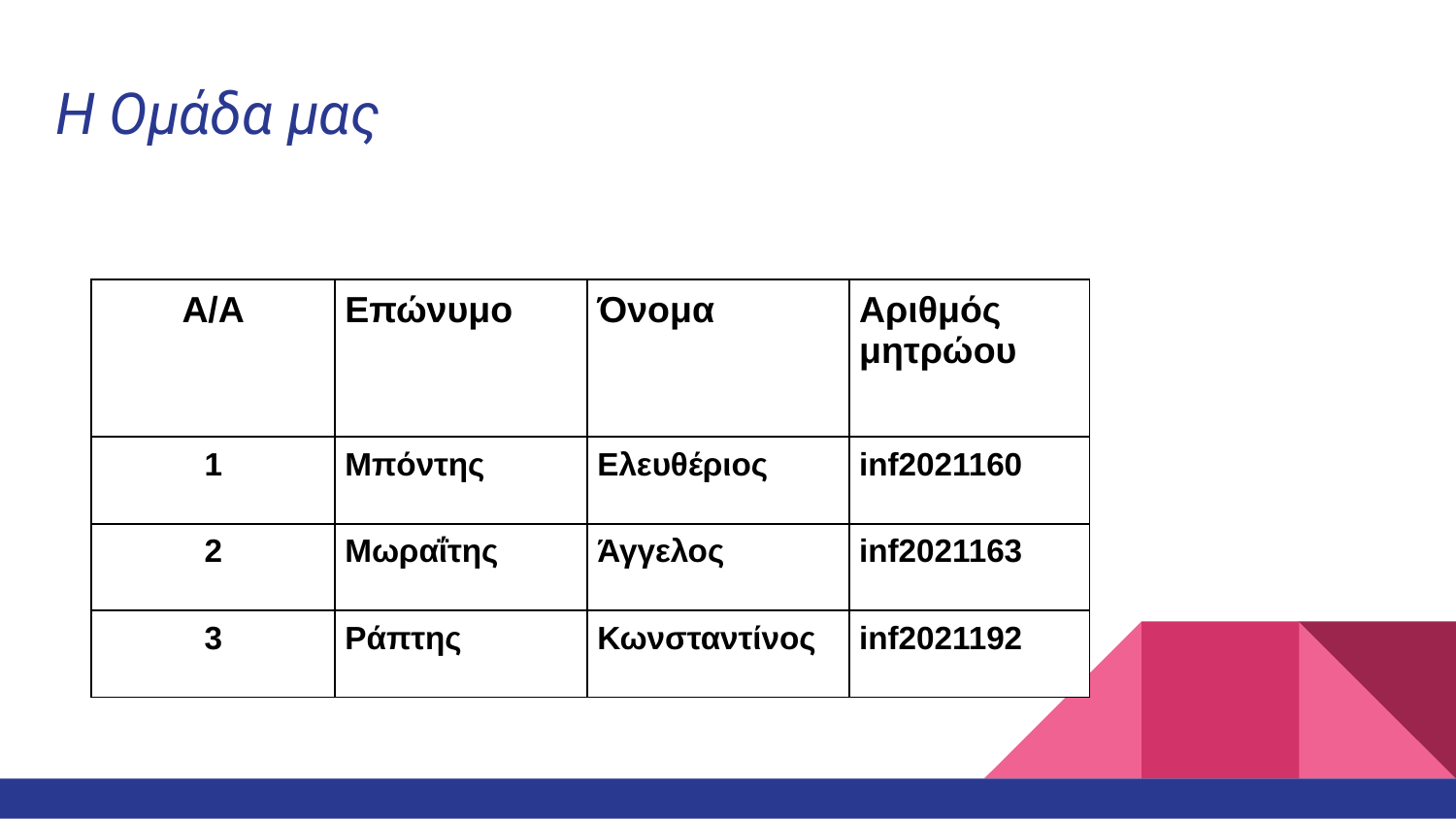

# Η Ομάδα μας
| Α/Α | Επώνυμο | Όνομα | Αριθμός μητρώου |
| --- | --- | --- | --- |
| 1 | Μπόντης | Ελευθέριος | inf2021160 |
| 2 | Μωραΐτης | Άγγελος | inf2021163 |
| 3 | Ράπτης | Κωνσταντίνος | inf2021192 |